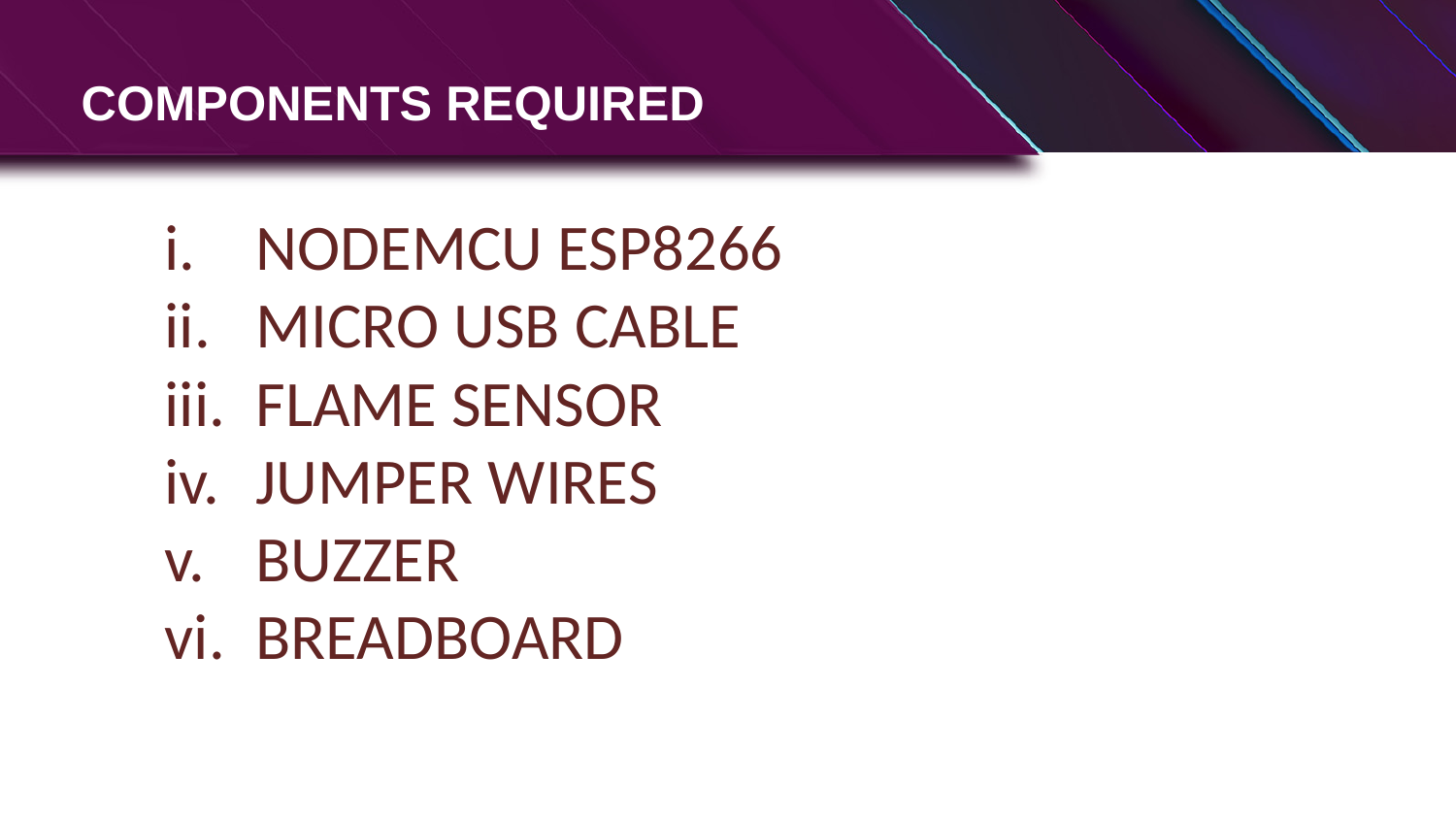

# COMPONENTS REQUIRED
NODEMCU ESP8266
MICRO USB CABLE
FLAME SENSOR
JUMPER WIRES
BUZZER
BREADBOARD